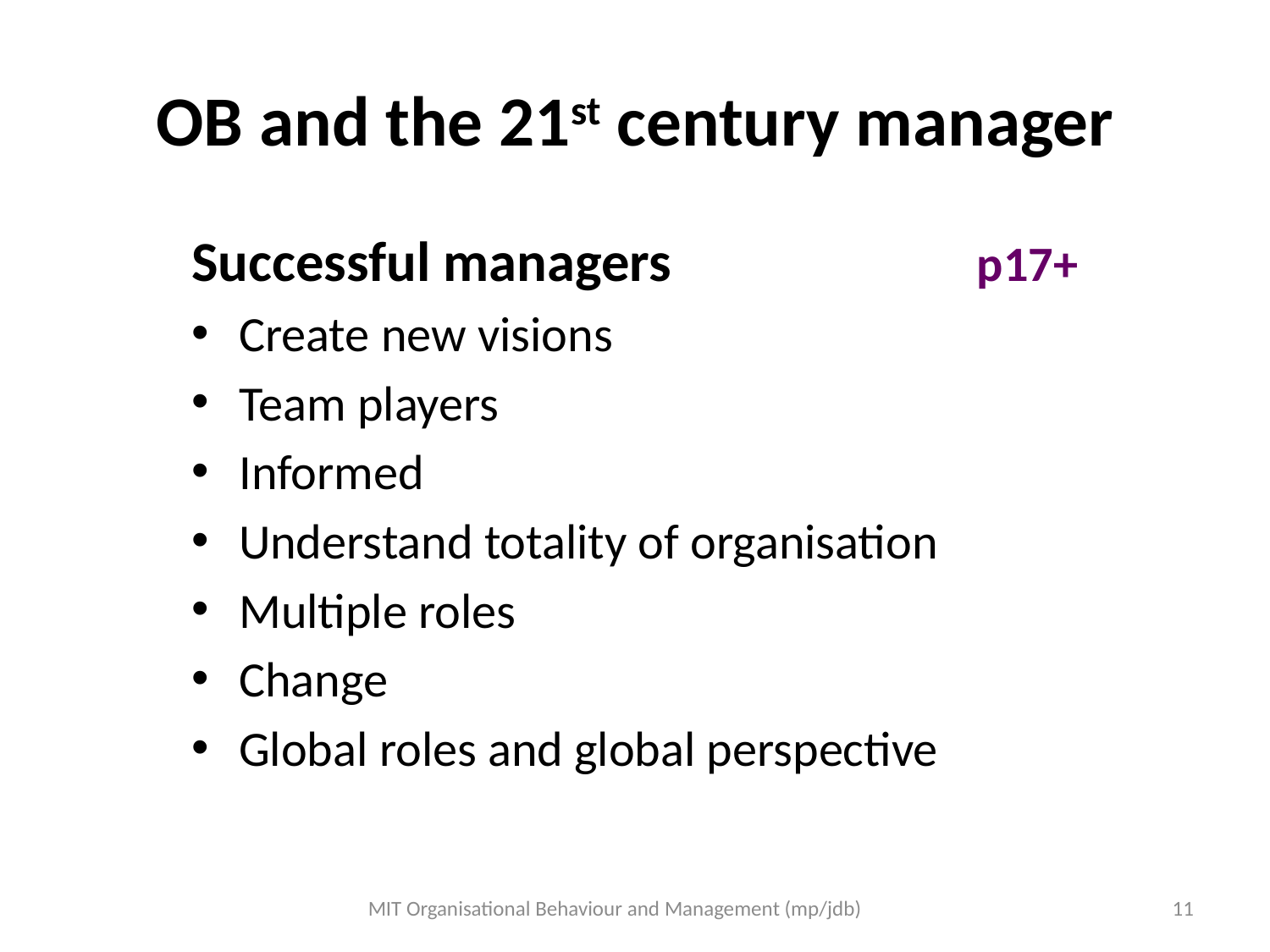

# OB and the 21st century manager
Successful managers                        p17+
Create new visions
Team players
Informed
Understand totality of organisation
Multiple roles
Change
Global roles and global perspective
MIT Organisational Behaviour and Management (mp/jdb)
11